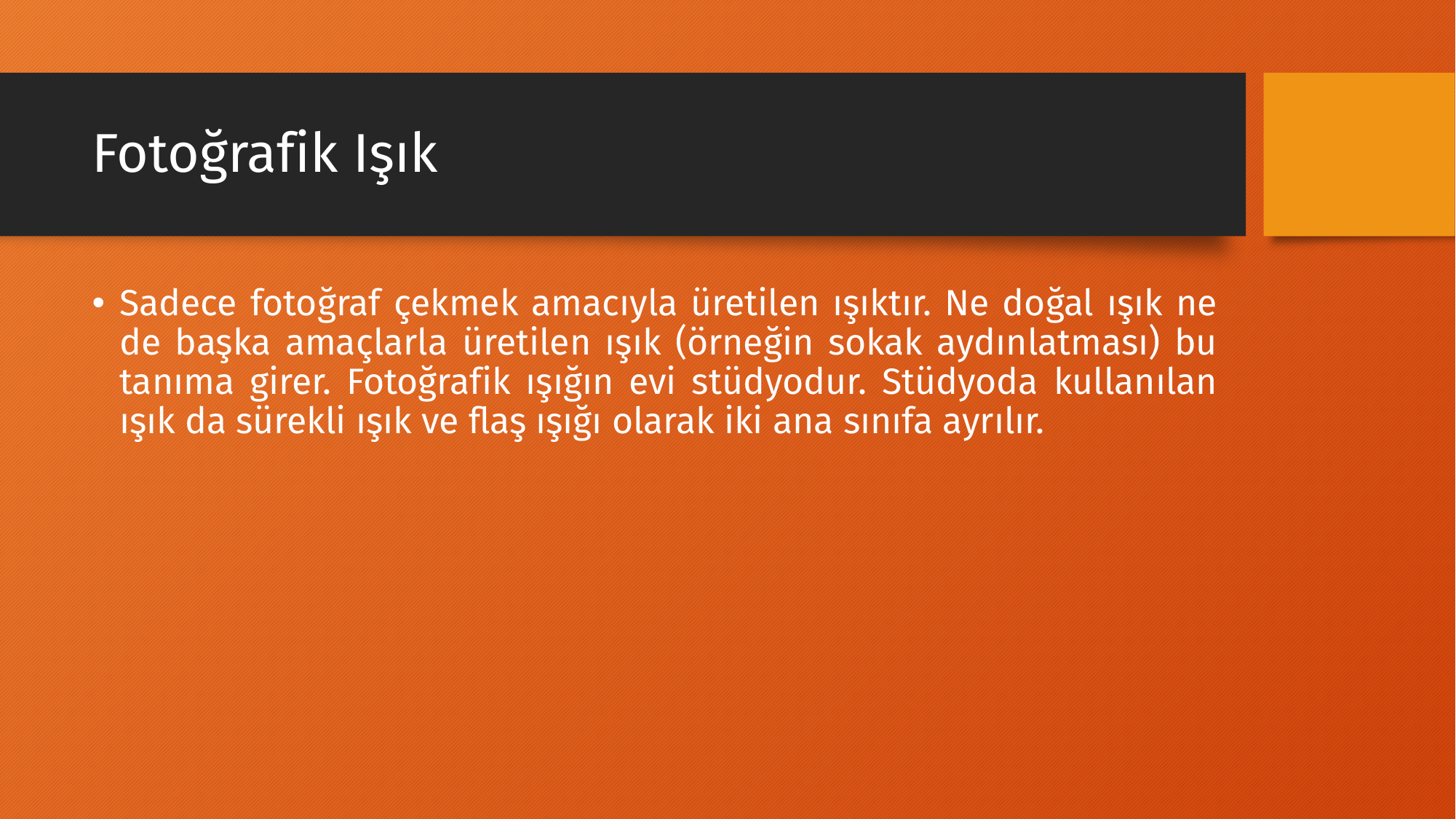

# Fotoğrafik Işık
Sadece fotoğraf çekmek amacıyla üretilen ışıktır. Ne doğal ışık ne de başka amaçlarla üretilen ışık (örneğin sokak aydınlatması) bu tanıma girer. Fotoğrafik ışığın evi stüdyodur. Stüdyoda kullanılan ışık da sürekli ışık ve flaş ışığı olarak iki ana sınıfa ayrılır.